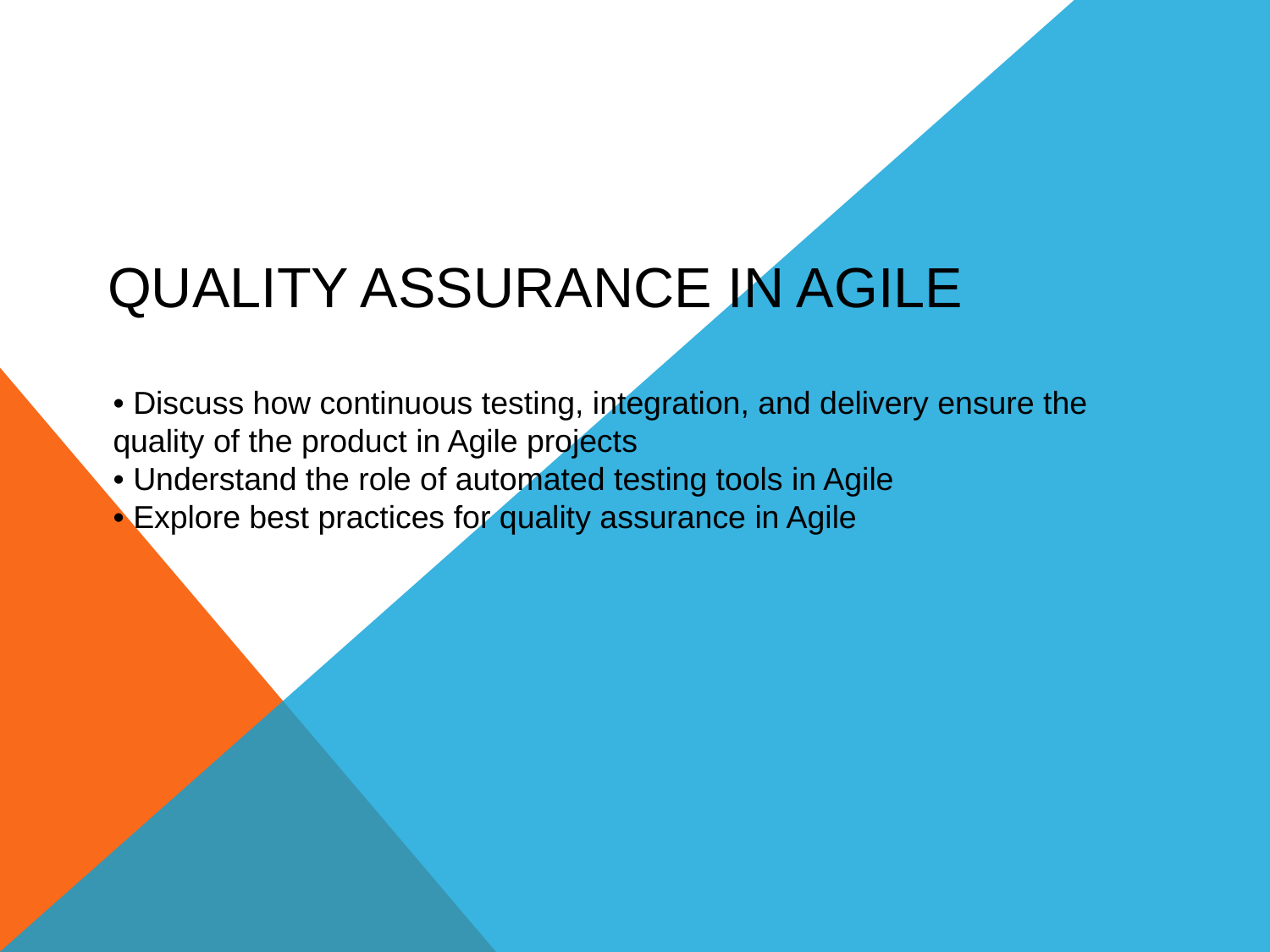

# Quality Assurance in Agile
• Discuss how continuous testing, integration, and delivery ensure the quality of the product in Agile projects
• Understand the role of automated testing tools in Agile
• Explore best practices for quality assurance in Agile